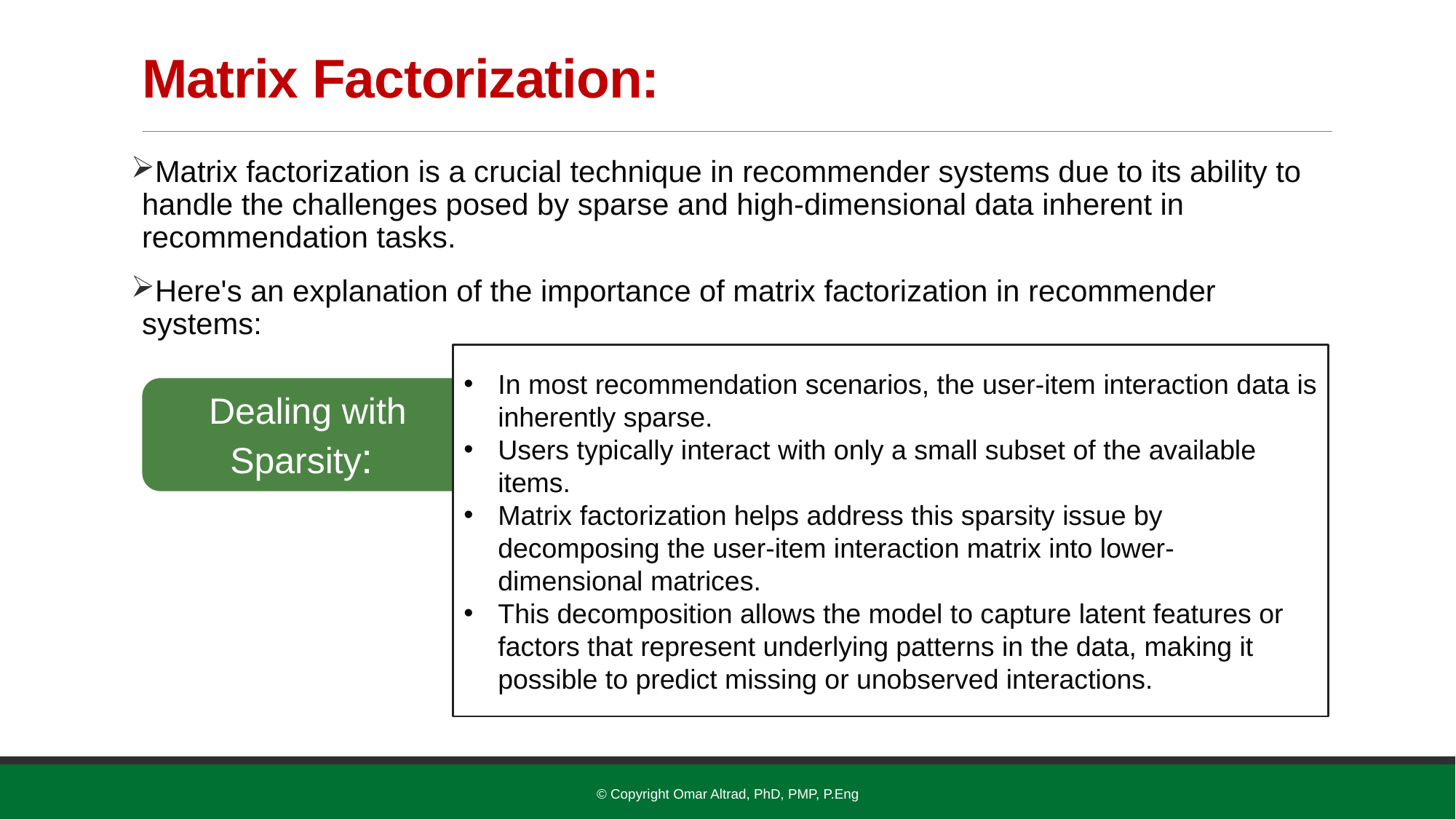

# Matrix Factorization:
Matrix factorization is a crucial technique in recommender systems due to its ability to handle the challenges posed by sparse and high-dimensional data inherent in recommendation tasks.
Here's an explanation of the importance of matrix factorization in recommender systems:
In most recommendation scenarios, the user-item interaction data is inherently sparse.
Users typically interact with only a small subset of the available items.
Matrix factorization helps address this sparsity issue by decomposing the user-item interaction matrix into lower-dimensional matrices.
This decomposition allows the model to capture latent features or factors that represent underlying patterns in the data, making it possible to predict missing or unobserved interactions.
Dealing with Sparsity:
© Copyright Omar Altrad, PhD, PMP, P.Eng